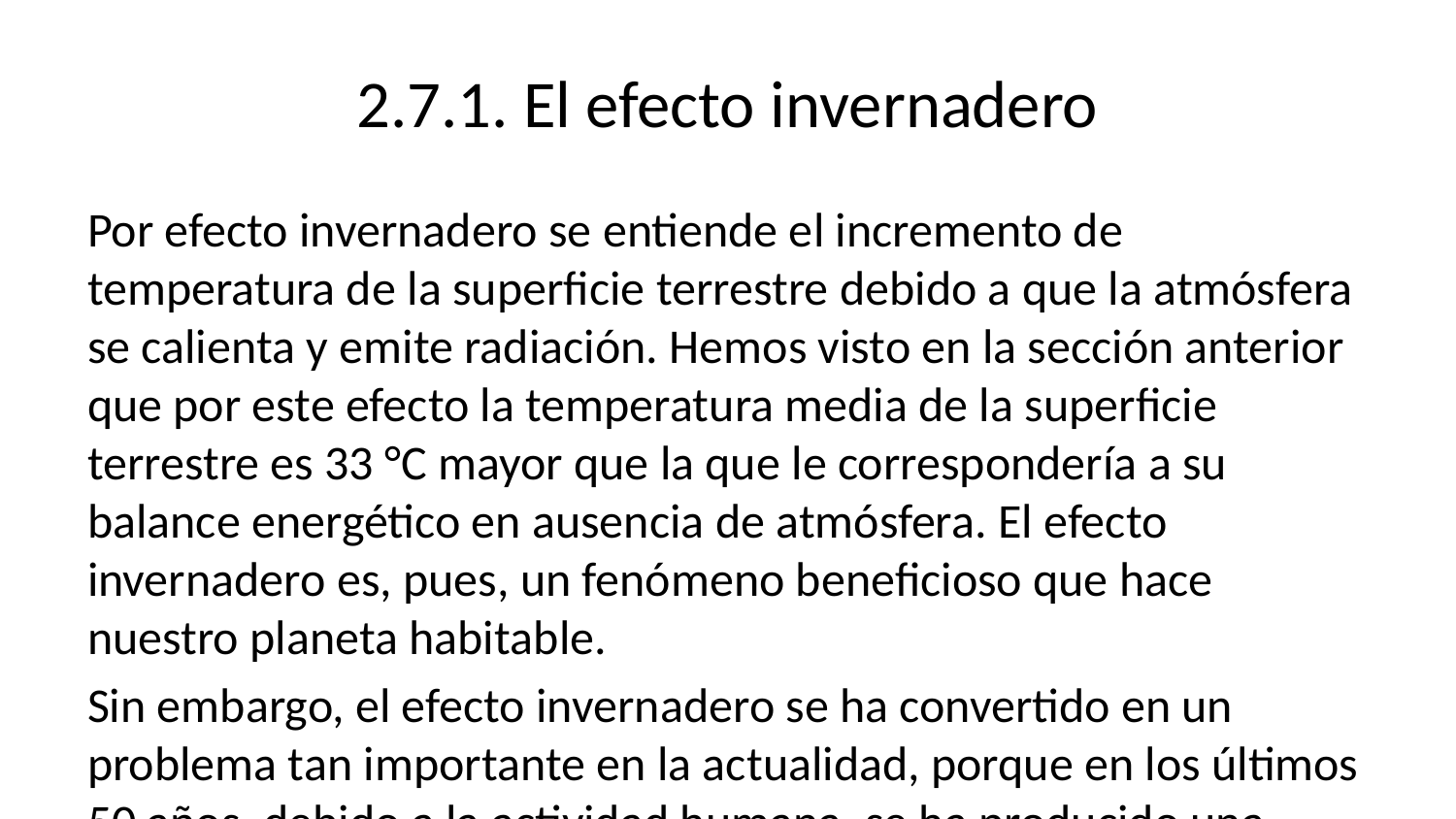

# 2.7.1. El efecto invernadero
Por efecto invernadero se entiende el incremento de temperatura de la superficie terrestre debido a que la atmósfera se calienta y emite radiación. Hemos visto en la sección anterior que por este efecto la temperatura media de la superficie terrestre es 33 °C mayor que la que le correspondería a su balance energético en ausencia de atmósfera. El efecto invernadero es, pues, un fenómeno beneficioso que hace nuestro planeta habitable.
Sin embargo, el efecto invernadero se ha convertido en un problema tan importante en la actualidad, porque en los últimos 50 años, debido a la actividad humana, se ha producido una intensificación del mismo, que está dando lugar a un rápido incremento de la temperatura media de la superficie terrestre. De este fenómeno, que se conoce como calentamiento global, trataremos con más detalle en el capítulo 10.
Los gases causantes del efecto invernadero son principalmente el CO2, CH4, O3 y el vapor de agua, por lo que se les denomina gases de efecto invernadero. Hay otros gases presentes en la atmósfera en proporciones mucho menores que absorben radiación en el rango de la ventana atmosférica, por lo que su importancia en el efecto invernadero se ve amplificada.